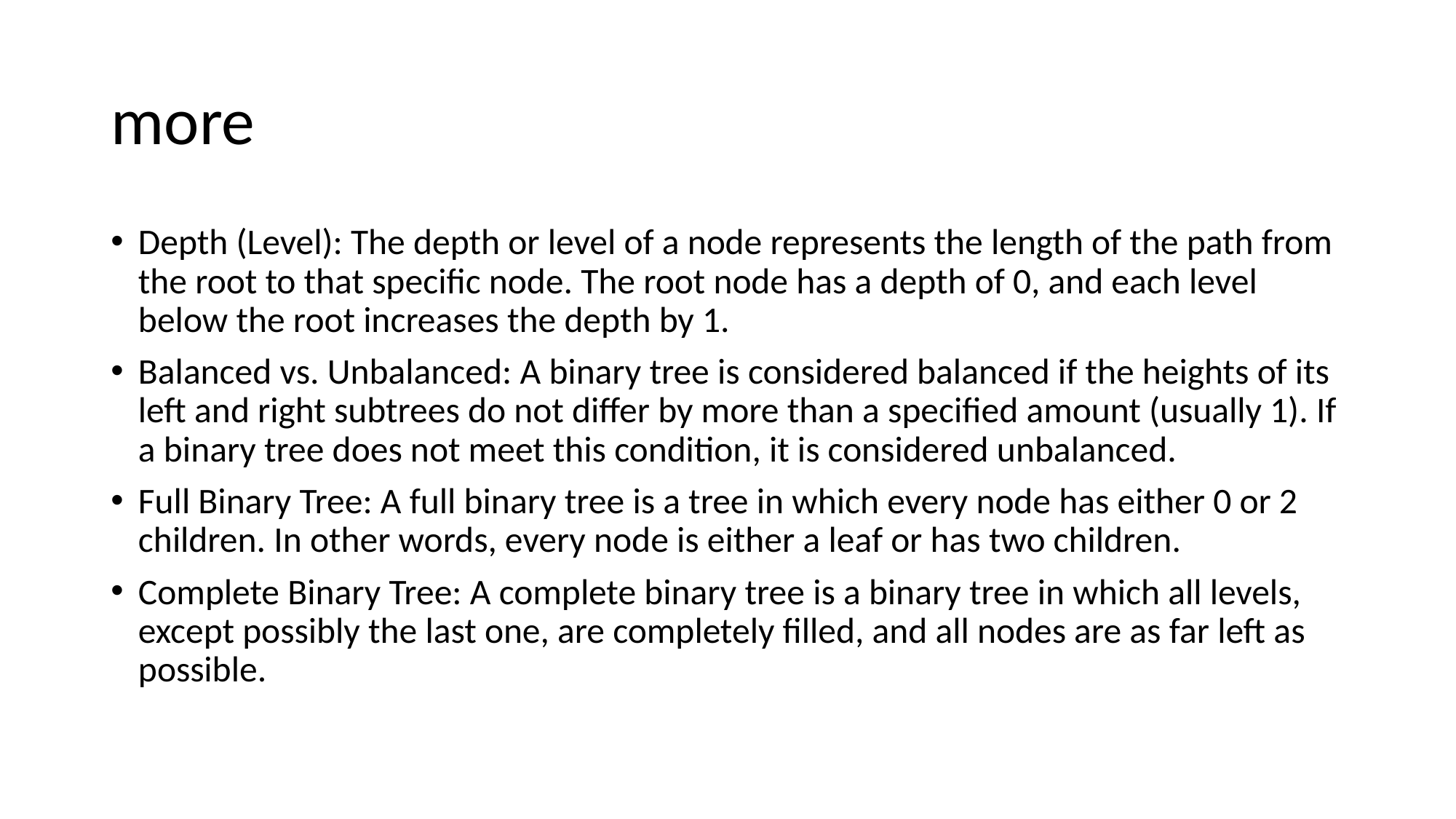

# more
Depth (Level): The depth or level of a node represents the length of the path from the root to that specific node. The root node has a depth of 0, and each level below the root increases the depth by 1.
Balanced vs. Unbalanced: A binary tree is considered balanced if the heights of its left and right subtrees do not differ by more than a specified amount (usually 1). If a binary tree does not meet this condition, it is considered unbalanced.
Full Binary Tree: A full binary tree is a tree in which every node has either 0 or 2 children. In other words, every node is either a leaf or has two children.
Complete Binary Tree: A complete binary tree is a binary tree in which all levels, except possibly the last one, are completely filled, and all nodes are as far left as possible.